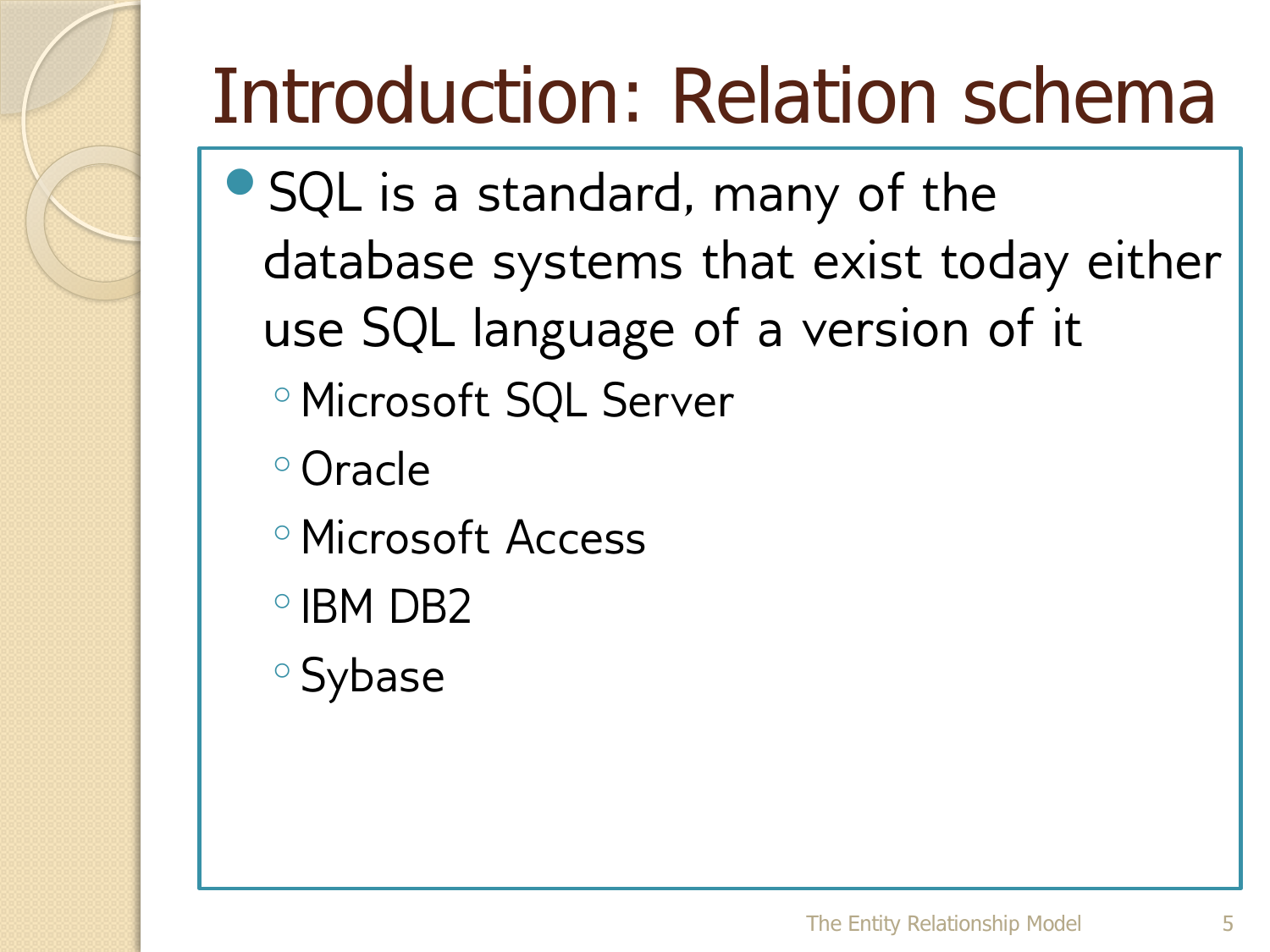

# Introduction: Relation schema
SQL is a standard, many of the database systems that exist today either use SQL language of a version of it
Microsoft SQL Server
Oracle
Microsoft Access
IBM DB2
Sybase

The Entity Relationship Model
5